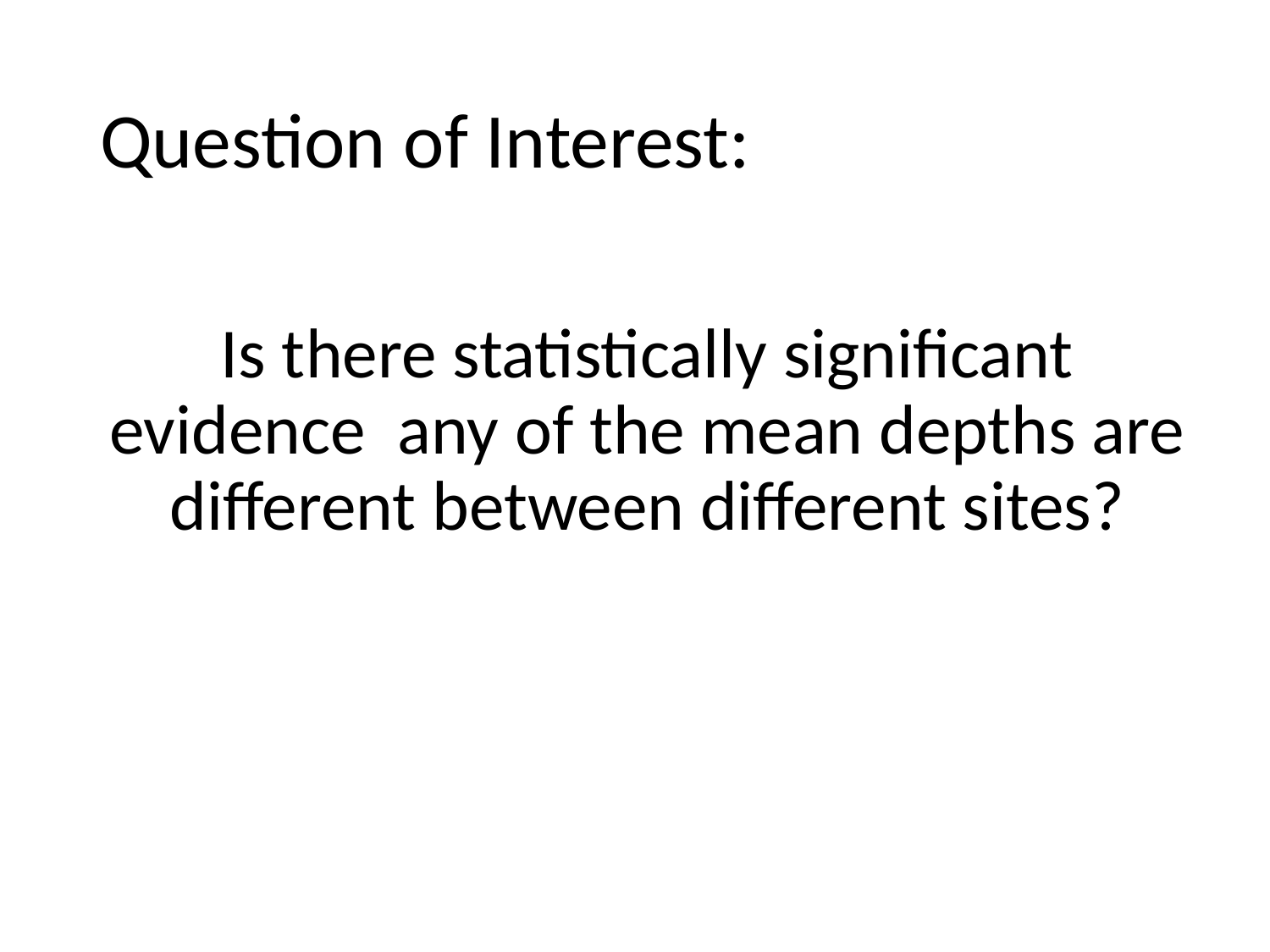

# Question of Interest:
Is there statistically significant evidence  any of the mean depths are different between different sites?